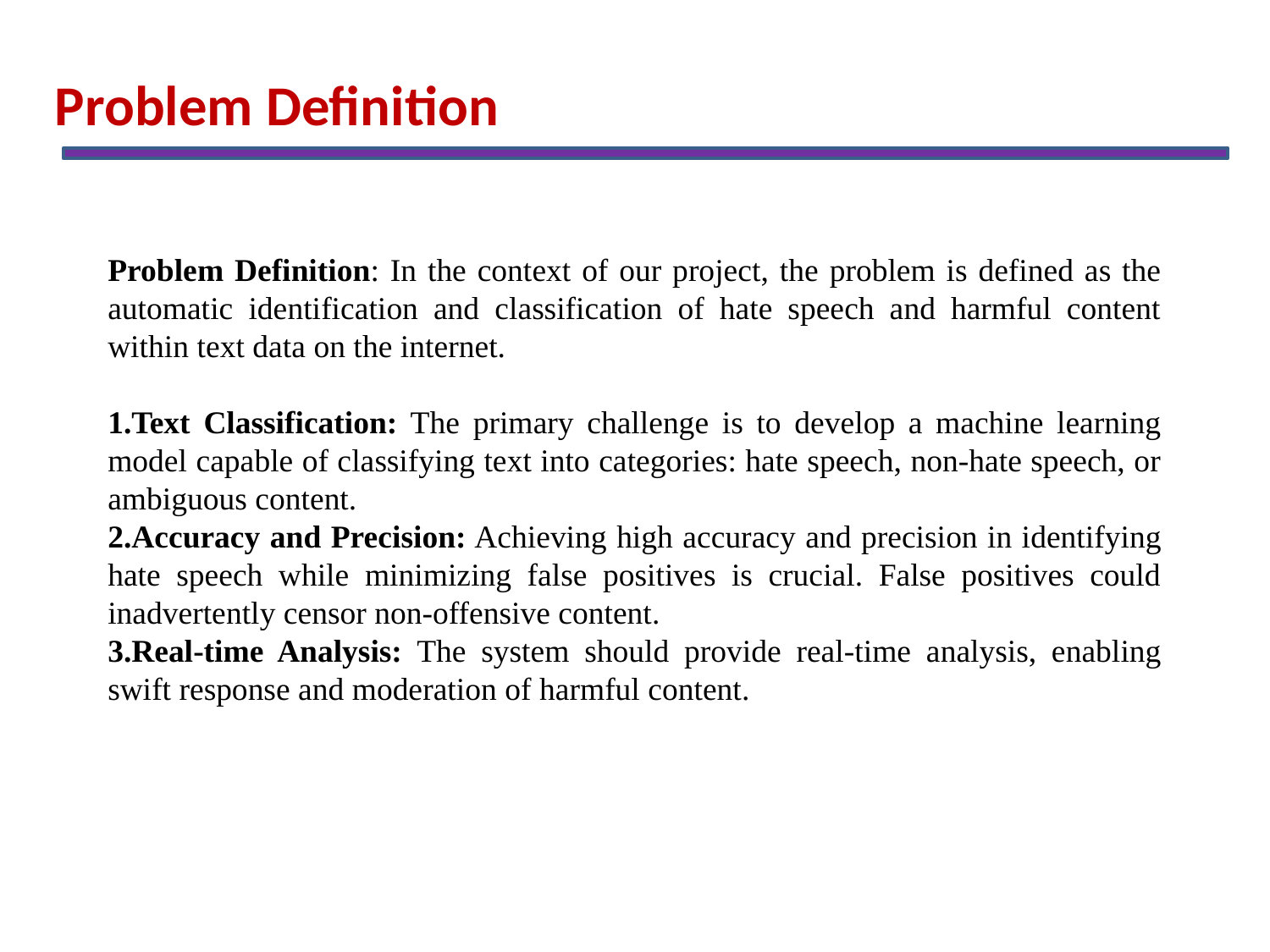

Problem Definition

Problem Definition: In the context of our project, the problem is defined as the automatic identification and classification of hate speech and harmful content within text data on the internet.

Text Classification: The primary challenge is to develop a machine learning model capable of classifying text into categories: hate speech, non-hate speech, or ambiguous content.
Accuracy and Precision: Achieving high accuracy and precision in identifying hate speech while minimizing false positives is crucial. False positives could inadvertently censor non-offensive content.
Real-time Analysis: The system should provide real-time analysis, enabling swift response and moderation of harmful content.